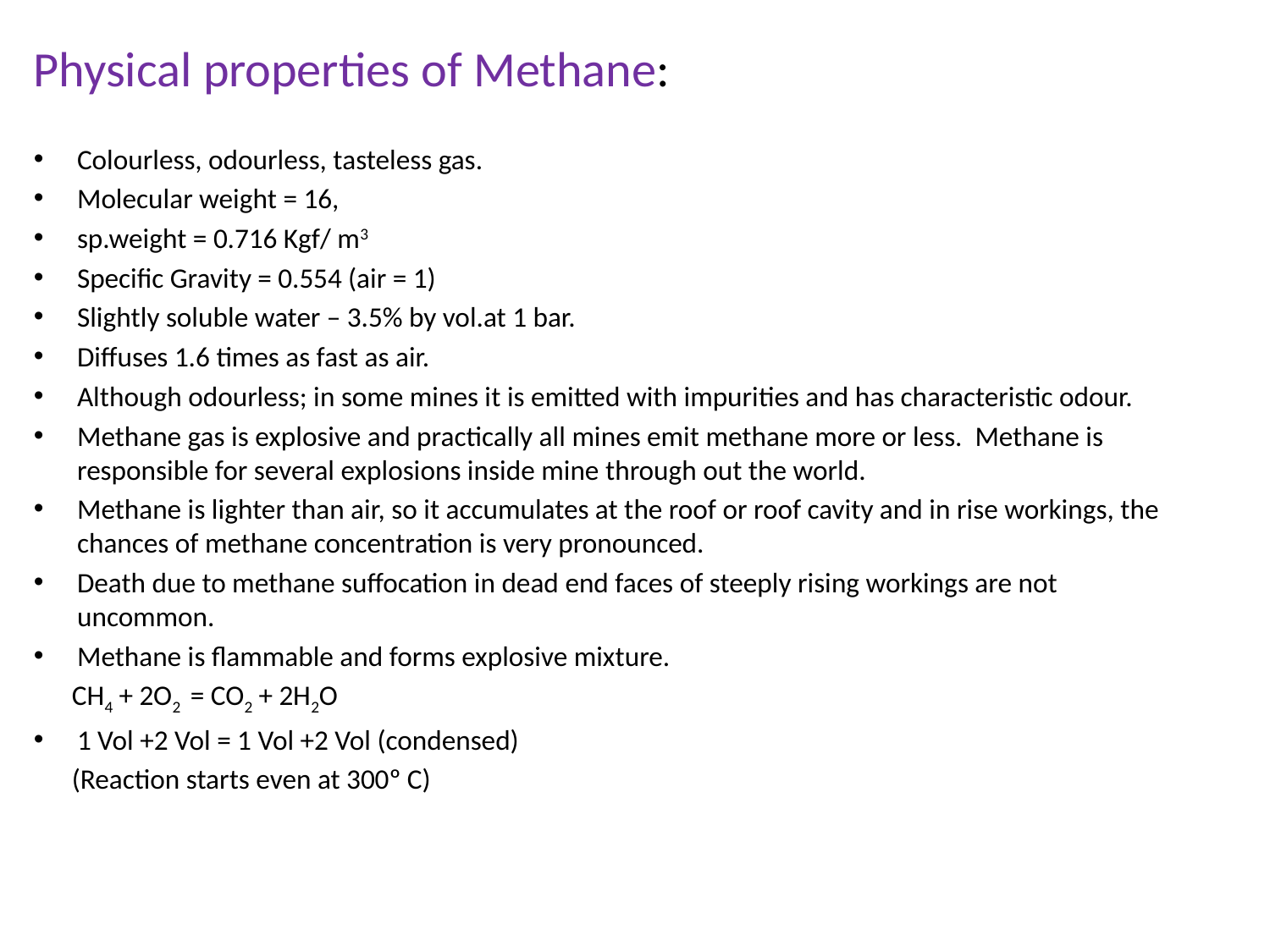

# Physical properties of Methane:

Colourless, odourless, tasteless gas.
Molecular weight = 16,
sp.weight = 0.716 Kgf/ m3
Specific Gravity = 0.554 (air = 1)
Slightly soluble water – 3.5% by vol.at 1 bar.
Diffuses 1.6 times as fast as air.
Although odourless; in some mines it is emitted with impurities and has characteristic odour.
Methane gas is explosive and practically all mines emit methane more or less.  Methane is responsible for several explosions inside mine through out the world.
Methane is lighter than air, so it accumulates at the roof or roof cavity and in rise workings, the chances of methane concentration is very pronounced.
Death due to methane suffocation in dead end faces of steeply rising workings are not uncommon.
Methane is flammable and forms explosive mixture.
      CH4 + 2O2  = CO2 + 2H2O
1 Vol +2 Vol = 1 Vol +2 Vol (condensed)
      (Reaction starts even at 300º C)